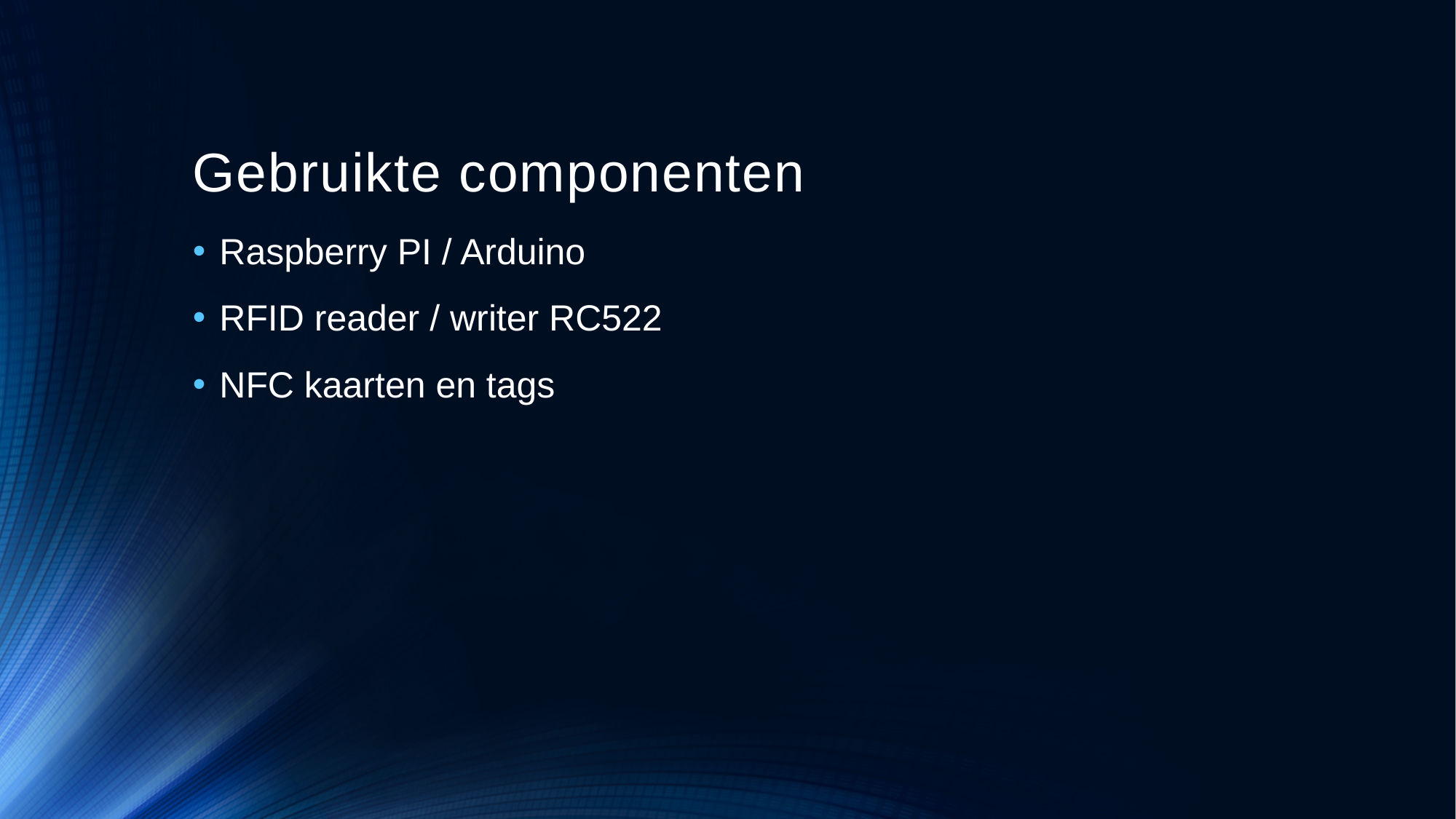

# Gebruikte componenten
Raspberry PI / Arduino
RFID reader / writer RC522
NFC kaarten en tags